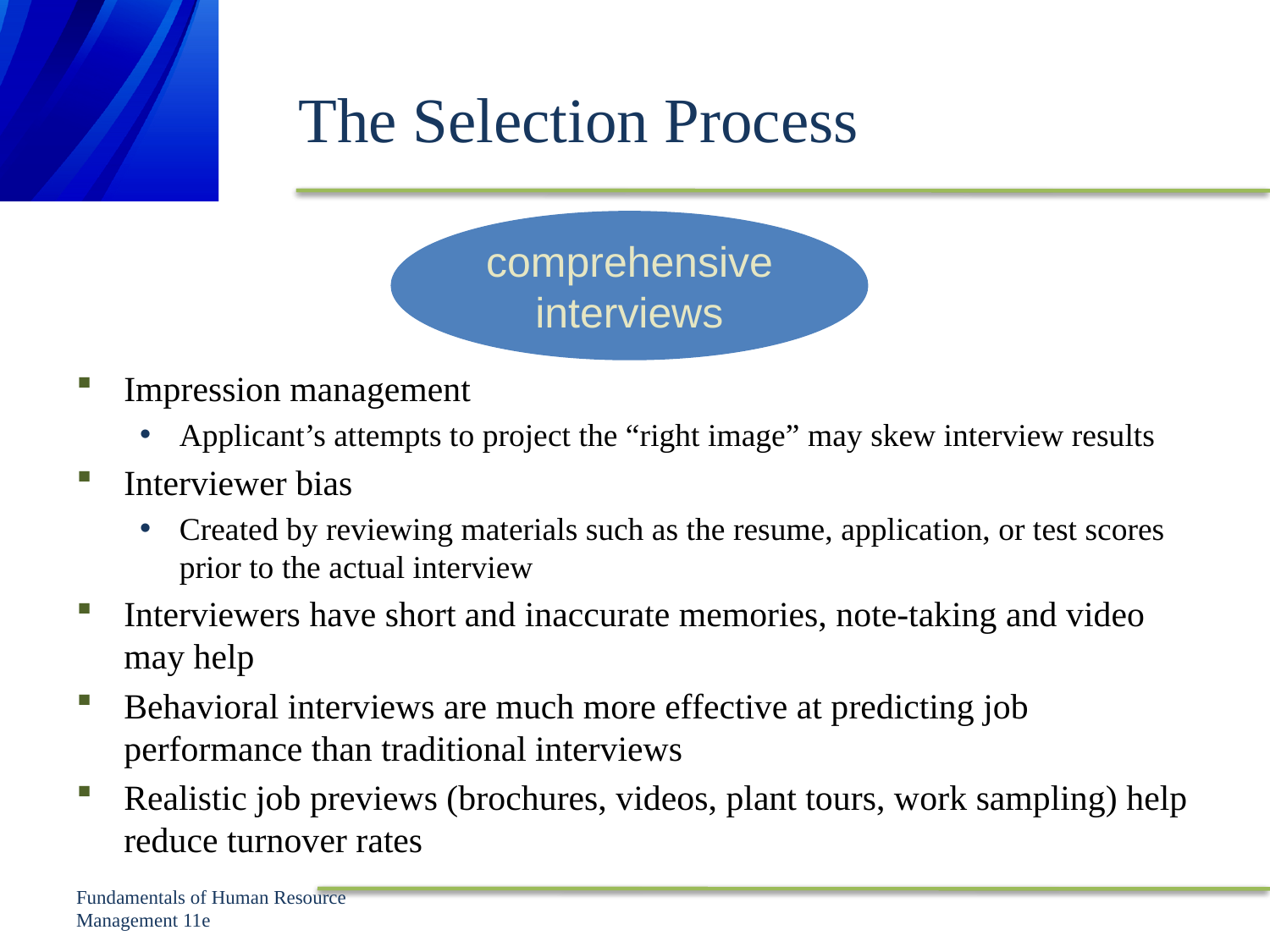

# The Selection Process
comprehensive
interviews
Impression management
Applicant’s attempts to project the “right image” may skew interview results
Interviewer bias
Created by reviewing materials such as the resume, application, or test scores prior to the actual interview
Interviewers have short and inaccurate memories, note-taking and video may help
Behavioral interviews are much more effective at predicting job performance than traditional interviews
Realistic job previews (brochures, videos, plant tours, work sampling) help reduce turnover rates

Fundamentals of Human Resource Management 11e